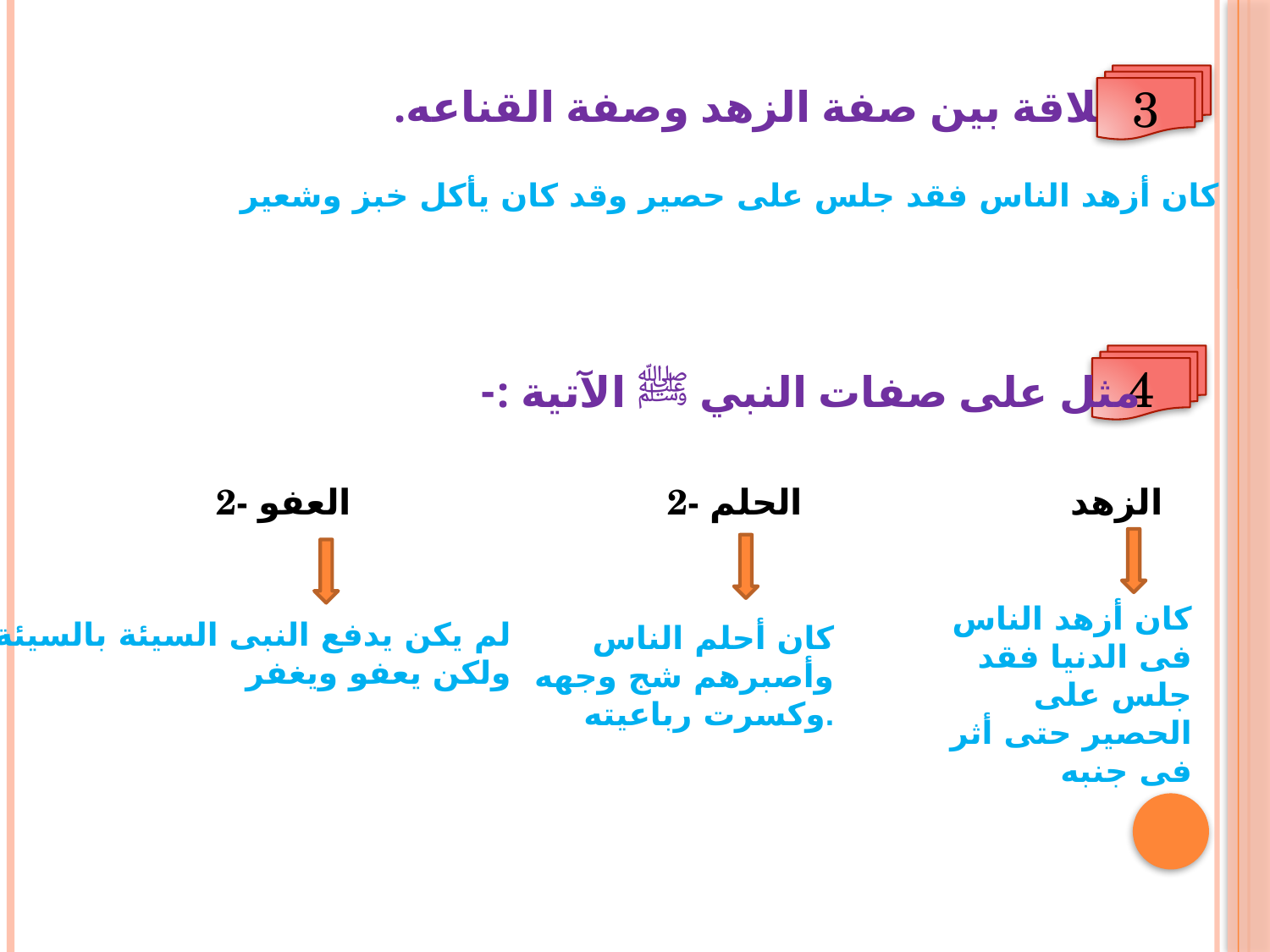

3
ما العلاقة بين صفة الزهد وصفة القناعه.
كان أزهد الناس فقد جلس على حصير وقد كان يأكل خبز وشعير
4
مثل على صفات النبي ﷺ الآتية :-
2- العفو
2- الحلم
الزهد

كان أزهد الناس فى الدنيا فقد جلس على الحصير حتى أثر فى جنبه
لم يكن يدفع النبى السيئة بالسيئة
ولكن يعفو ويغفر
كان أحلم الناس وأصبرهم شج وجهه وكسرت رباعيته.